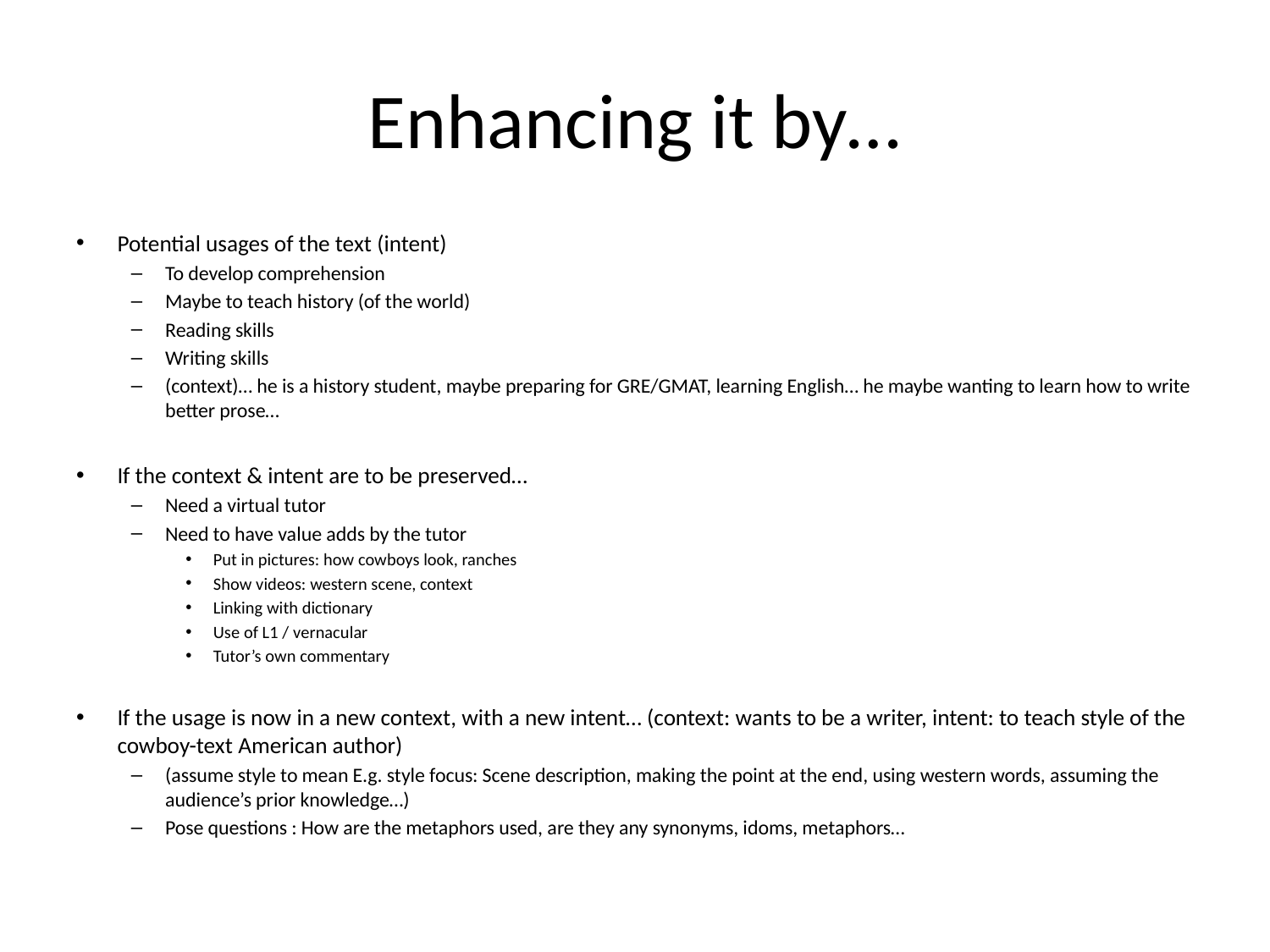

# Enhancing it by…
Potential usages of the text (intent)
To develop comprehension
Maybe to teach history (of the world)
Reading skills
Writing skills
(context)… he is a history student, maybe preparing for GRE/GMAT, learning English… he maybe wanting to learn how to write better prose…

If the context & intent are to be preserved…
Need a virtual tutor
Need to have value adds by the tutor
Put in pictures: how cowboys look, ranches
Show videos: western scene, context
Linking with dictionary
Use of L1 / vernacular
Tutor’s own commentary

If the usage is now in a new context, with a new intent… (context: wants to be a writer, intent: to teach style of the cowboy-text American author)
(assume style to mean E.g. style focus: Scene description, making the point at the end, using western words, assuming the audience’s prior knowledge…)
Pose questions : How are the metaphors used, are they any synonyms, idoms, metaphors…